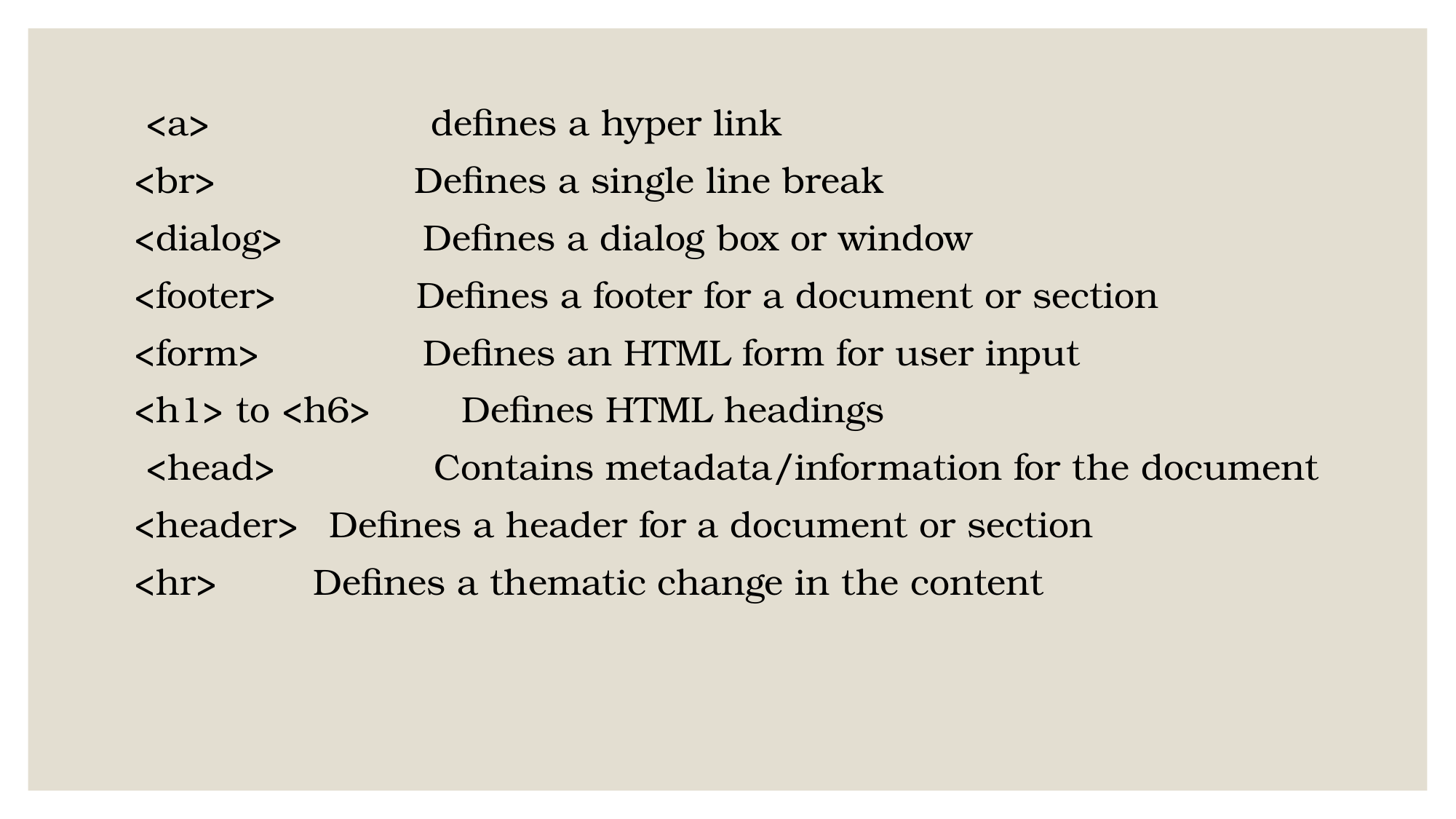

<a>                   defines a hyper link
  <br>                 Defines a single line break
  <dialog>            Defines a dialog box or window
  <footer>            Defines a footer for a document or section
  <form>              Defines an HTML form for user input
  <h1> to <h6>	  Defines HTML headings
   <head>	         Contains metadata/information for the document
  <header>	Defines a header for a document or section
  <hr>	        Defines a thematic change in the content